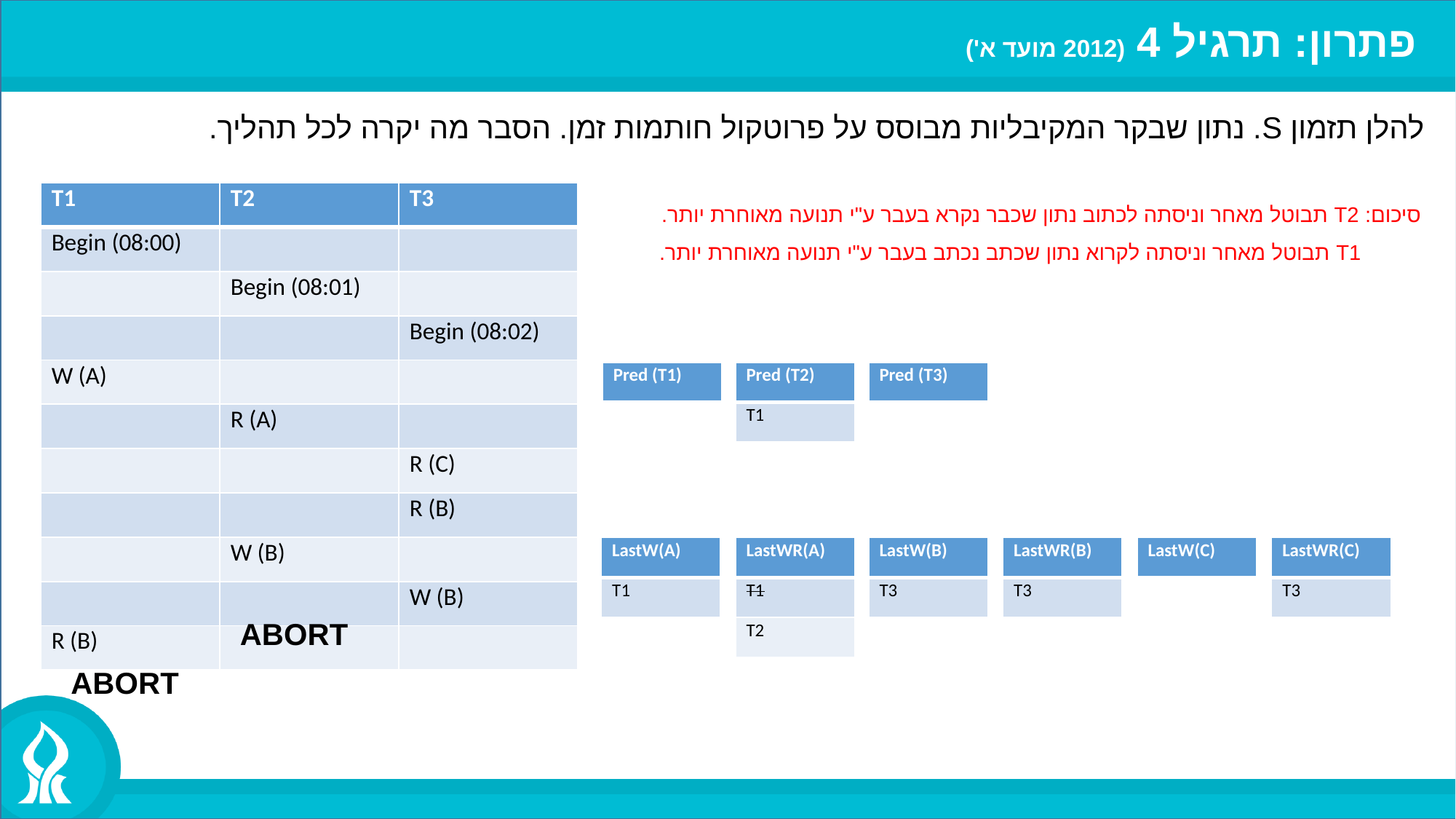

פתרון: תרגיל 4 (2012 מועד א')
להלן תזמון S. נתון שבקר המקיבליות מבוסס על פרוטקול חותמות זמן. הסבר מה יקרה לכל תהליך.
| T1 | T2 | T3 |
| --- | --- | --- |
| Begin (08:00) |  |  |
|  | Begin (08:01) |  |
|  |  | Begin (08:02) |
| W (A) |  |  |
|  | R (A) |  |
|  |  | R (C) |
|  |  | R (B) |
|  | W (B) |  |
|  |  | W (B) |
| R (B) |  |  |
סיכום: T2 תבוטל מאחר וניסתה לכתוב נתון שכבר נקרא בעבר ע"י תנועה מאוחרת יותר.
          T1 תבוטל מאחר וניסתה לקרוא נתון שכתב נכתב בעבר ע"י תנועה מאוחרת יותר.
| Pred (T3) |
| --- |
| Pred (T1) |
| --- |
| Pred (T2) |
| --- |
| T1 |
| LastW(A) |
| --- |
| T1 |
| LastWR(A) |
| --- |
| T1 |
| T2 |
| LastW(B) |
| --- |
| T3 |
| LastWR(B) |
| --- |
| T3 |
| LastW(C) |
| --- |
| LastWR(C) |
| --- |
| T3 |
ABORT
ABORT